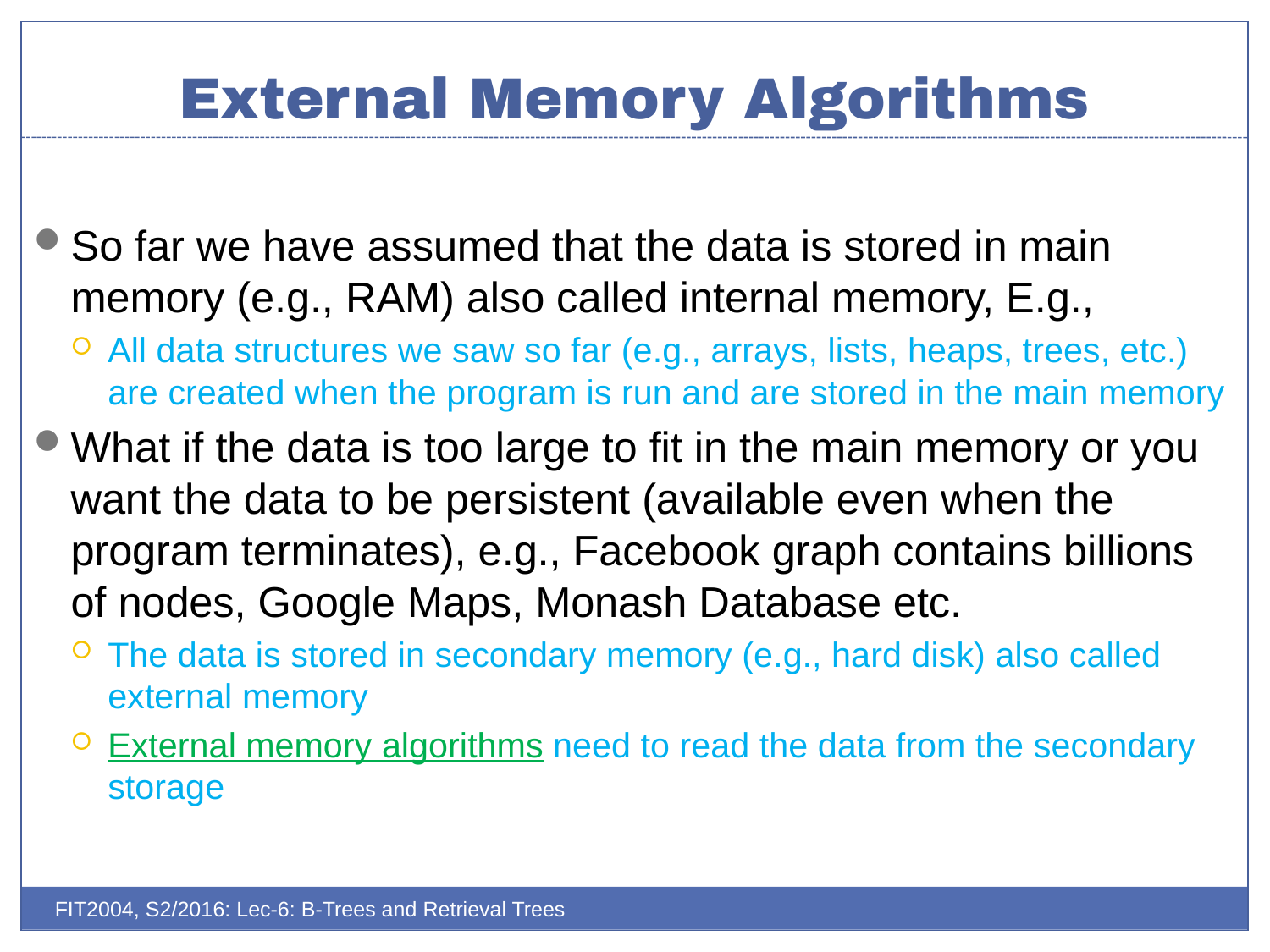

# External Memory Algorithms
So far we have assumed that the data is stored in main memory (e.g., RAM) also called internal memory, E.g.,
All data structures we saw so far (e.g., arrays, lists, heaps, trees, etc.) are created when the program is run and are stored in the main memory
What if the data is too large to fit in the main memory or you want the data to be persistent (available even when the program terminates), e.g., Facebook graph contains billions of nodes, Google Maps, Monash Database etc.
The data is stored in secondary memory (e.g., hard disk) also called external memory
External memory algorithms need to read the data from the secondary storage
FIT2004, S2/2016: Lec-6: B-Trees and Retrieval Trees